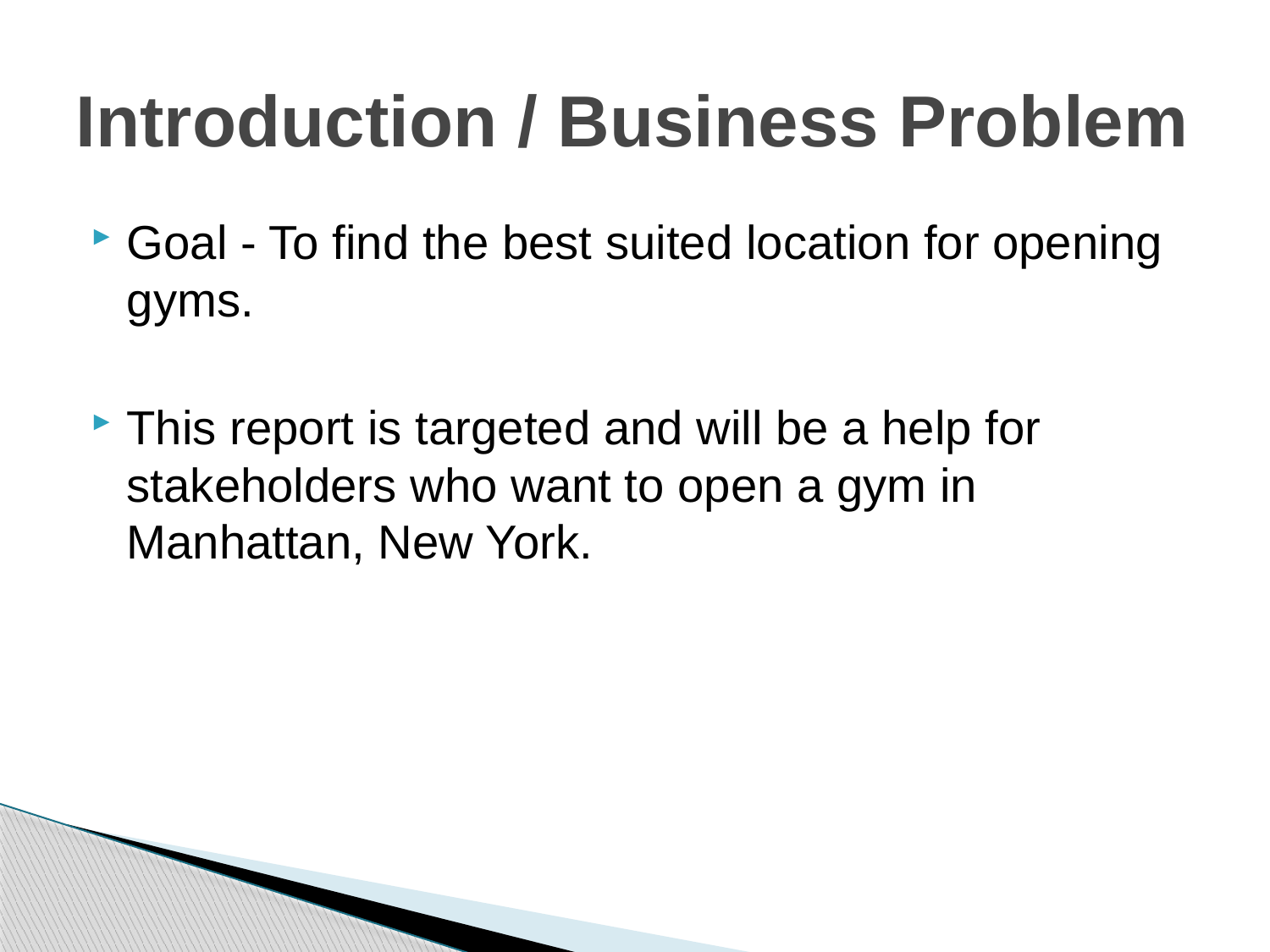

# Introduction / Business Problem
Goal - To find the best suited location for opening gyms.

This report is targeted and will be a help for stakeholders who want to open a gym in Manhattan, New York.